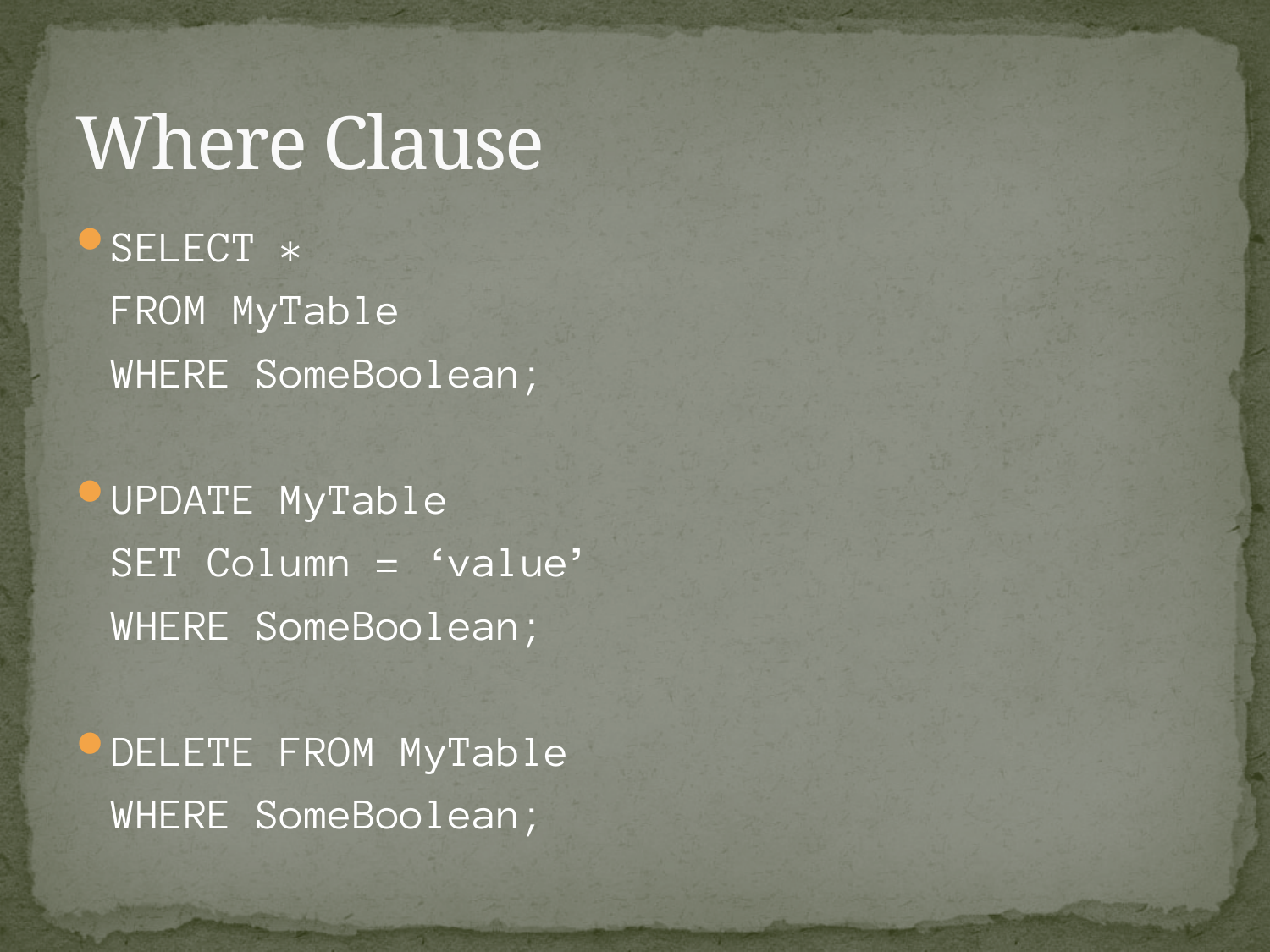

# Where Clause
SELECT *
		FROM MyTable
		WHERE SomeBoolean;

UPDATE MyTable
		SET Column = ‘value’
		WHERE SomeBoolean;

DELETE FROM MyTable
		WHERE SomeBoolean;